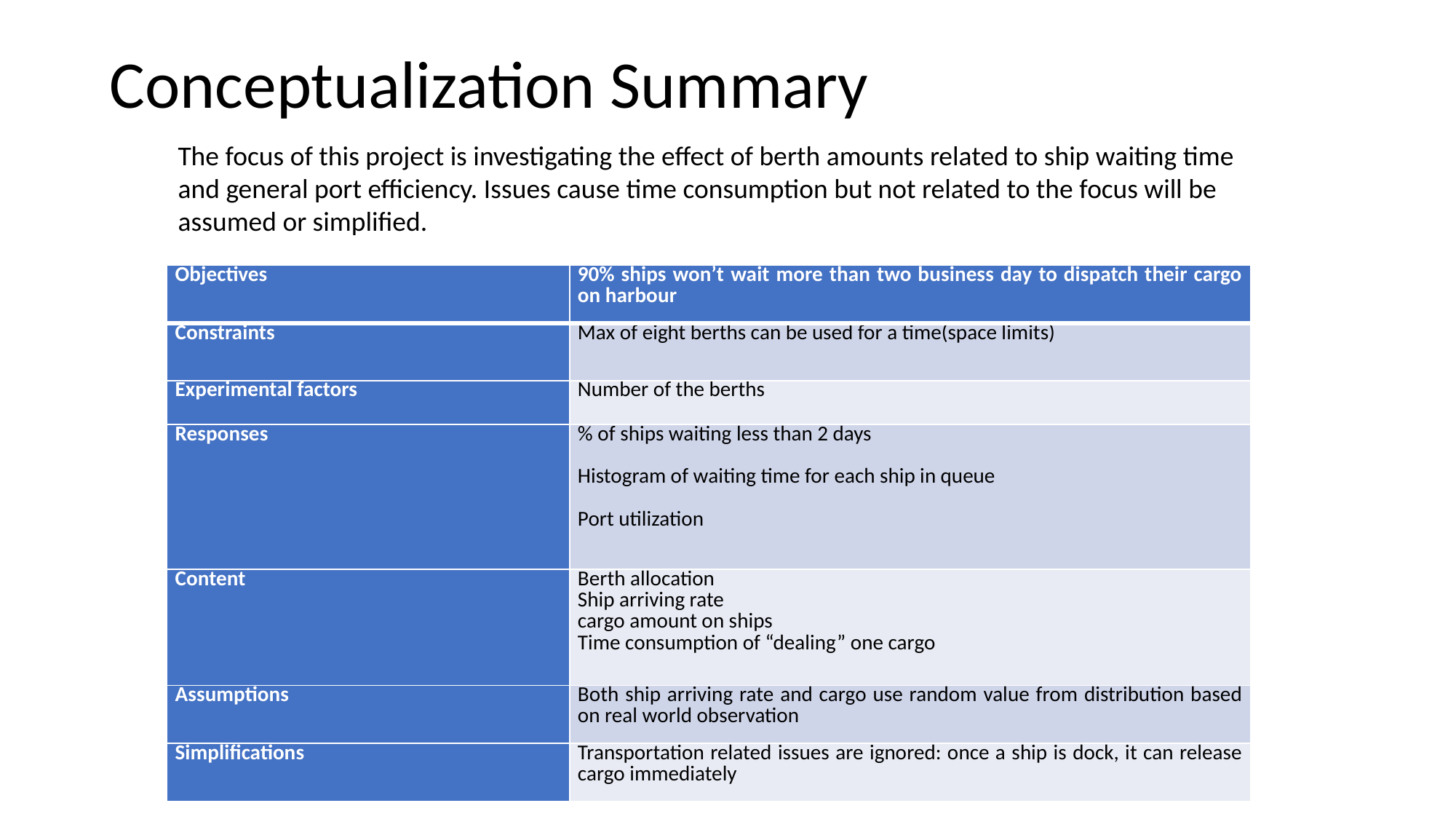

# Conceptualization Summary
The focus of this project is investigating the effect of berth amounts related to ship waiting time and general port efficiency. Issues cause time consumption but not related to the focus will be assumed or simplified.
| Objectives | 90% ships won’t wait more than two business day to dispatch their cargo on harbour |
| --- | --- |
| Constraints | Max of eight berths can be used for a time(space limits) |
| Experimental factors | Number of the berths |
| Responses | % of ships waiting less than 2 days Histogram of waiting time for each ship in queue Port utilization |
| Content | Berth allocation Ship arriving rate cargo amount on ships Time consumption of “dealing” one cargo |
| Assumptions | Both ship arriving rate and cargo use random value from distribution based on real world observation |
| Simplifications | Transportation related issues are ignored: once a ship is dock, it can release cargo immediately |